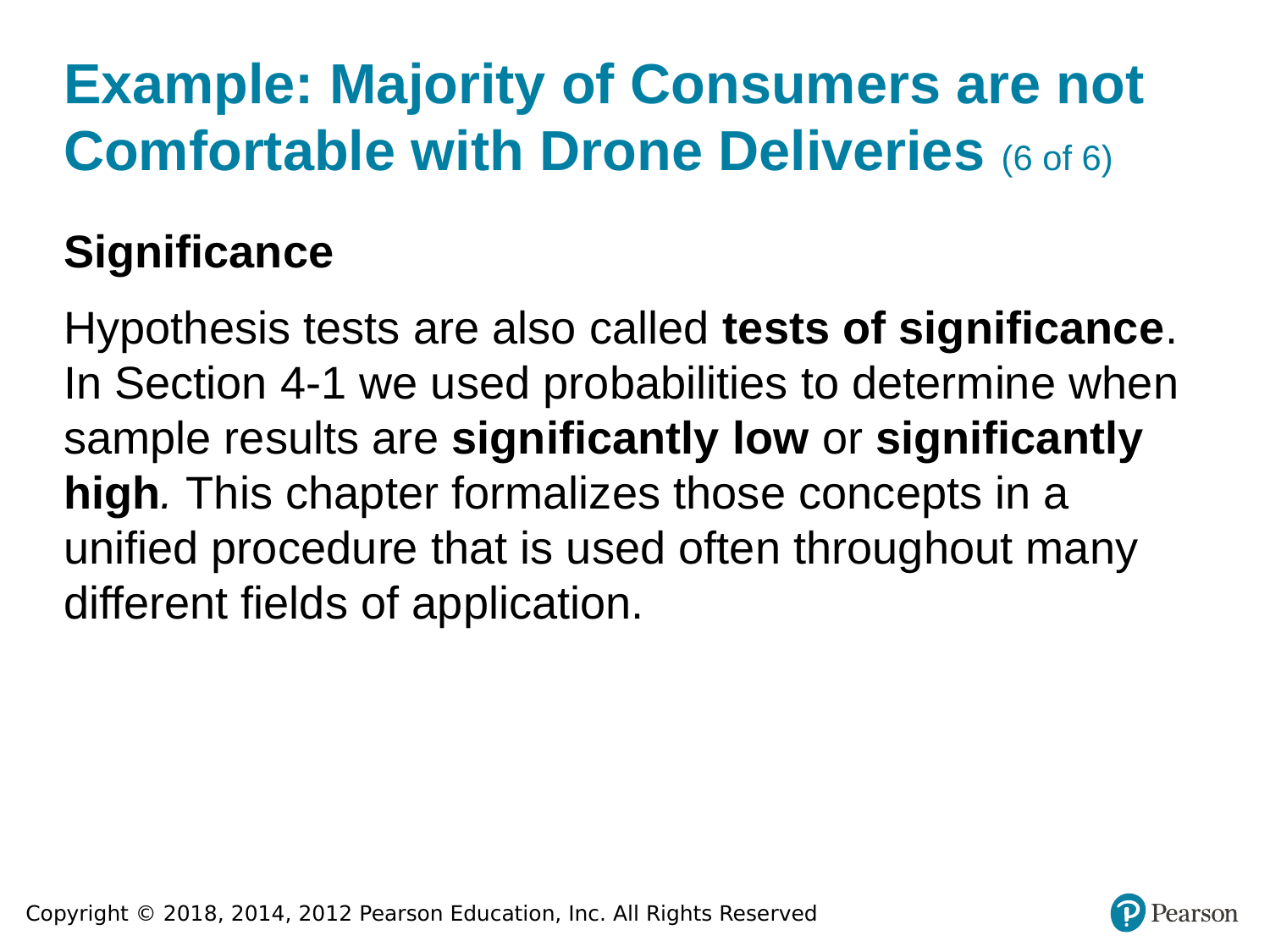

# Example: Majority of Consumers are not Comfortable with Drone Deliveries (6 of 6)
Significance
Hypothesis tests are also called tests of significance. In Section 4-1 we used probabilities to determine when sample results are significantly low or significantly high. This chapter formalizes those concepts in a unified procedure that is used often throughout many different fields of application.